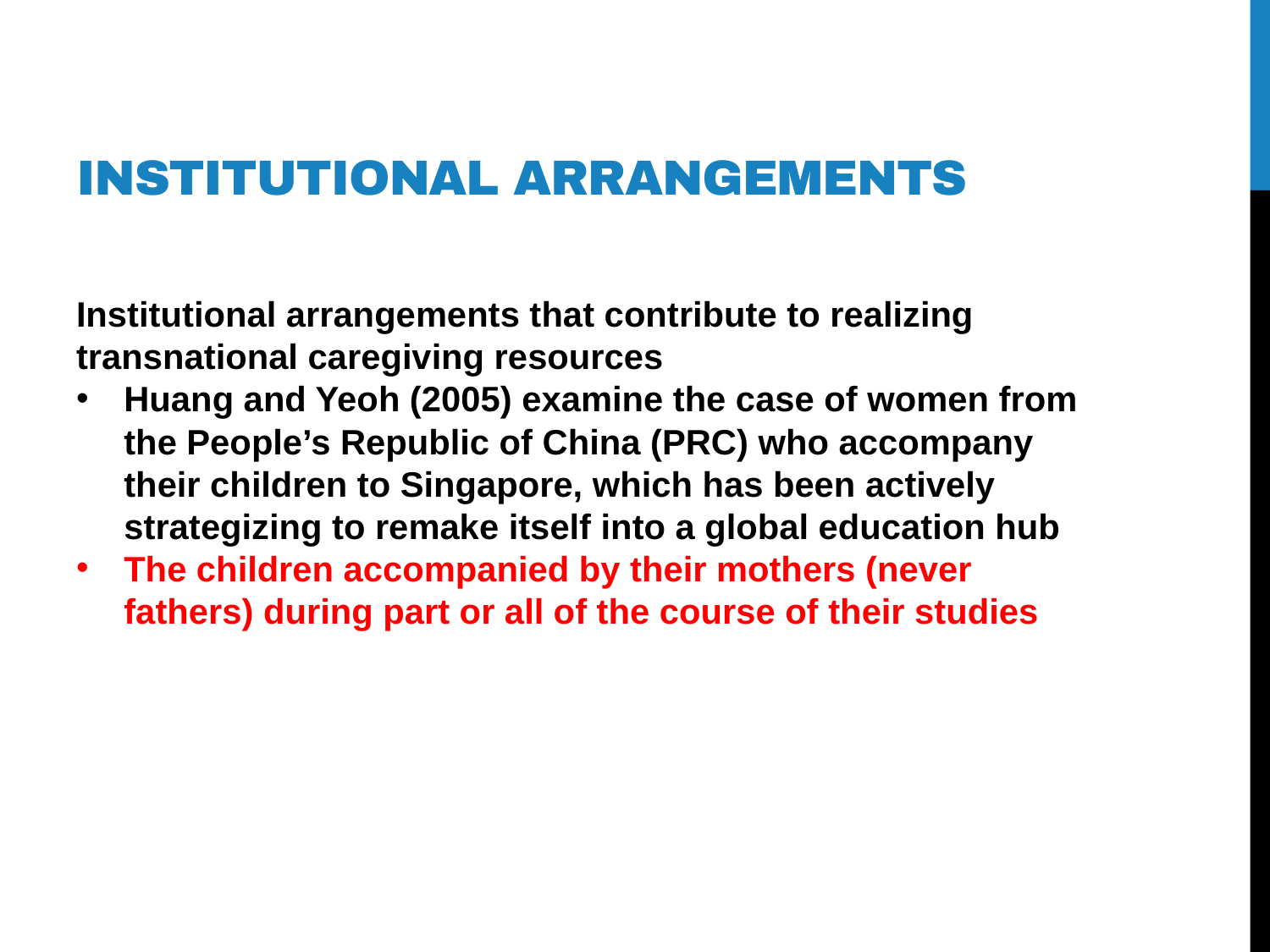

# Institutional arrangements

Institutional arrangements that contribute to realizing transnational caregiving resources
Huang and Yeoh (2005) examine the case of women from the People’s Republic of China (PRC) who accompany their children to Singapore, which has been actively strategizing to remake itself into a global education hub
The children accompanied by their mothers (never fathers) during part or all of the course of their studies